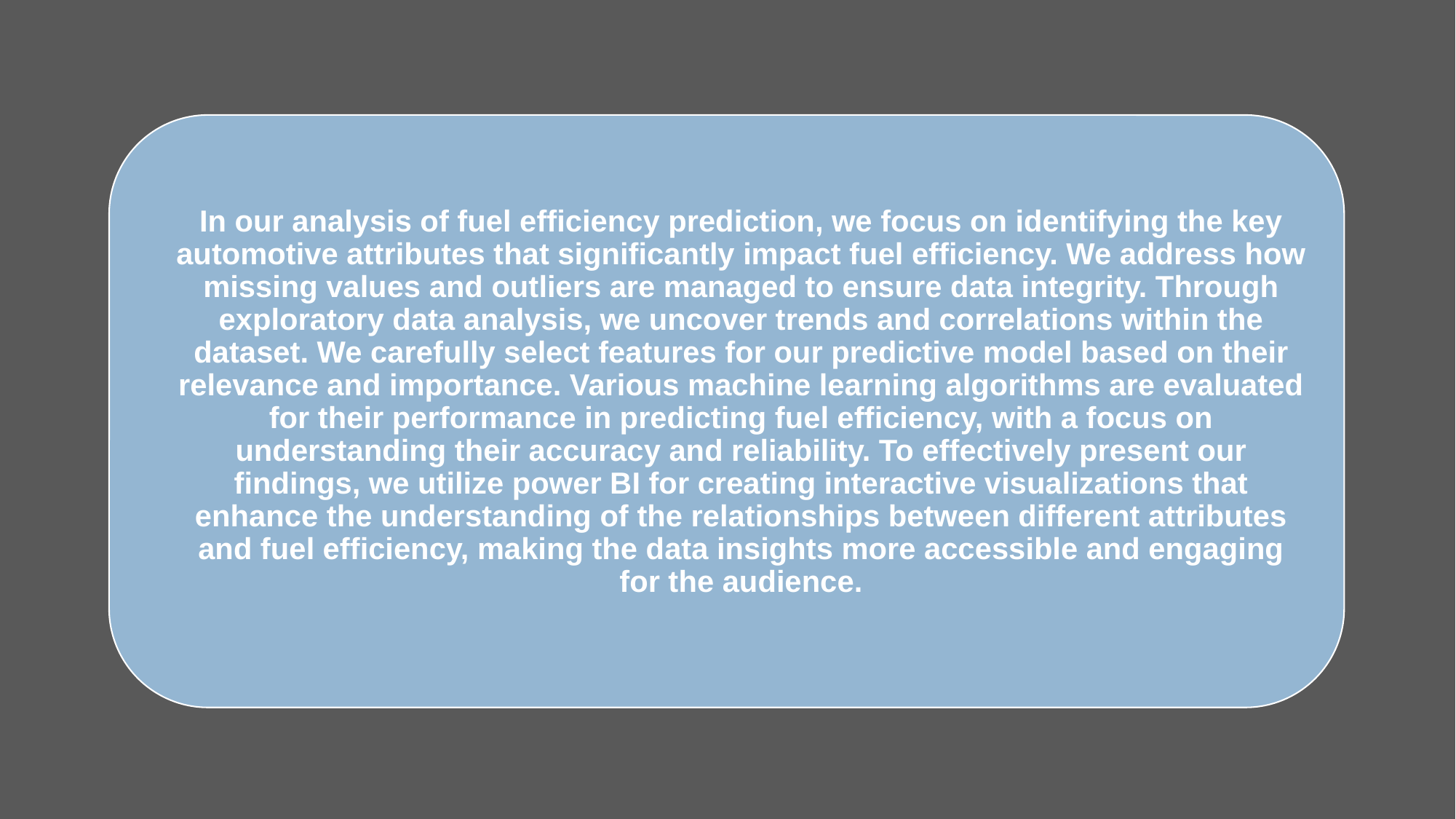

In our analysis of fuel efficiency prediction, we focus on identifying the key automotive attributes that significantly impact fuel efficiency. We address how missing values and outliers are managed to ensure data integrity. Through exploratory data analysis, we uncover trends and correlations within the dataset. We carefully select features for our predictive model based on their relevance and importance. Various machine learning algorithms are evaluated for their performance in predicting fuel efficiency, with a focus on understanding their accuracy and reliability. To effectively present our findings, we utilize power BI for creating interactive visualizations that enhance the understanding of the relationships between different attributes and fuel efficiency, making the data insights more accessible and engaging for the audience.